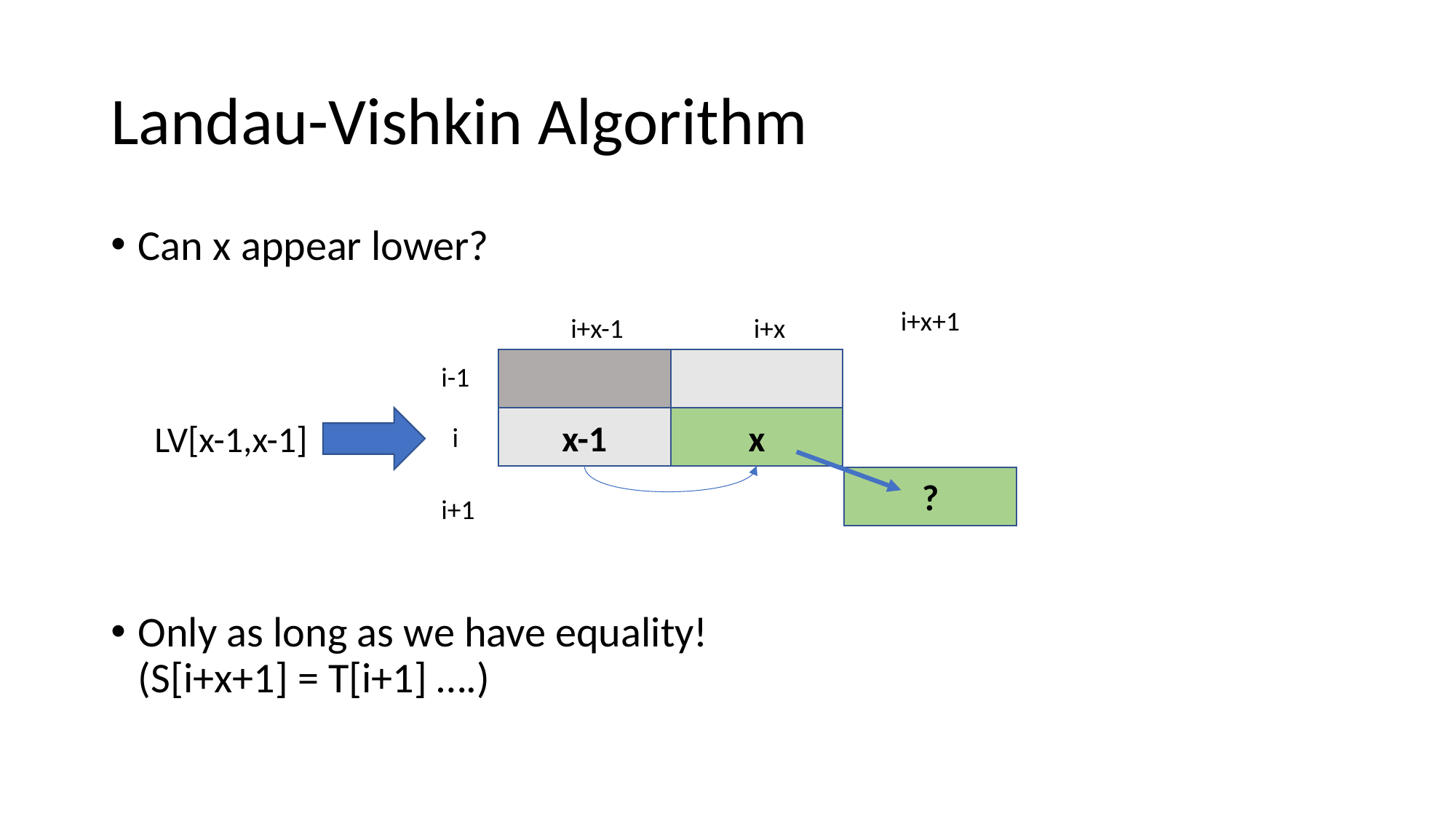

# Landau-Vishkin Algorithm
Can x appear lower?
Only as long as we have equality!
(S[i+x+1] = T[i+1] ….)
i+x+1
i+x-1
i+x

i-1

x-1
x
LV[x-1,x-1]
i
?
i+1